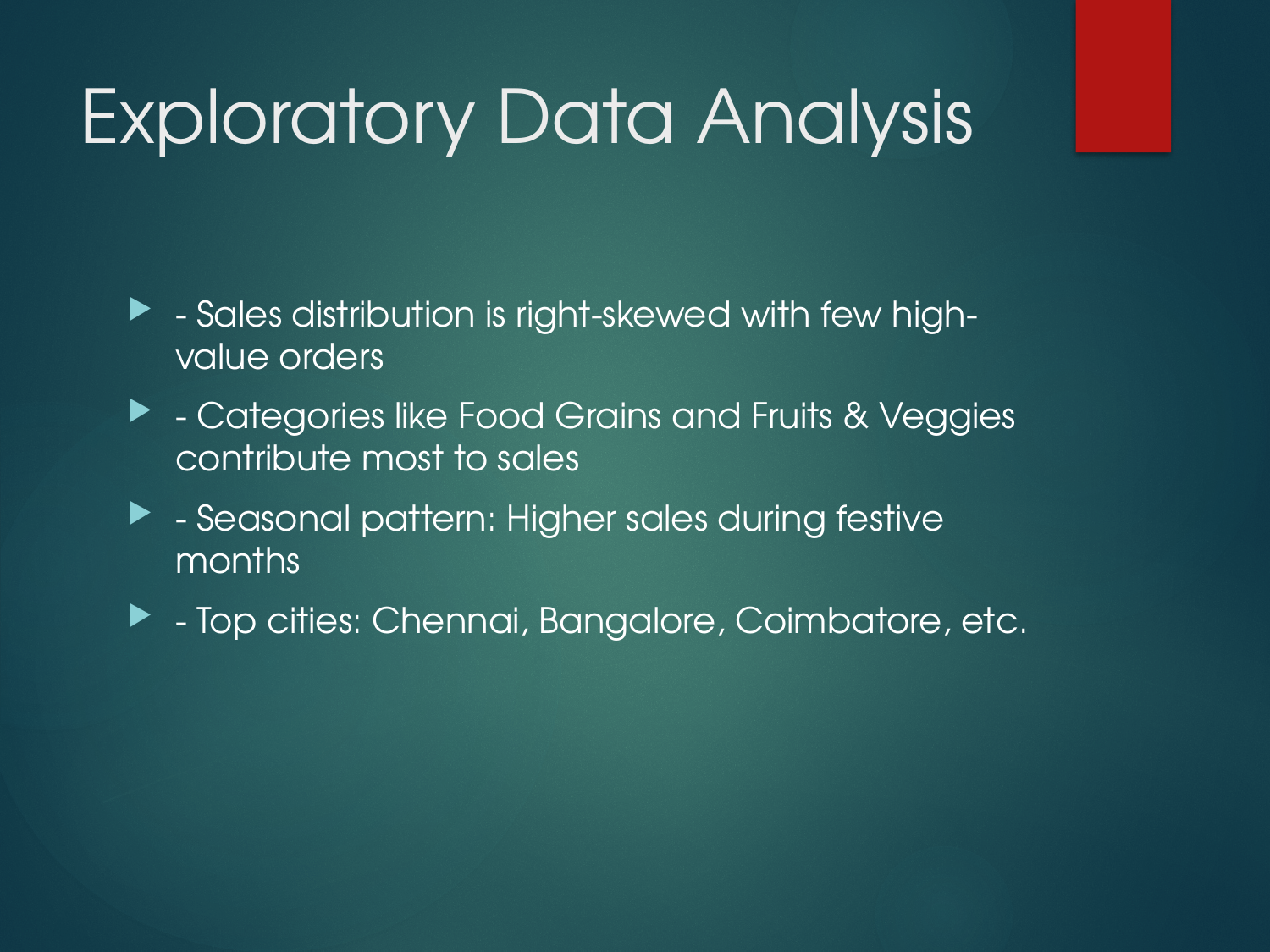

# Exploratory Data Analysis
- Sales distribution is right-skewed with few high-value orders
- Categories like Food Grains and Fruits & Veggies contribute most to sales
- Seasonal pattern: Higher sales during festive months
- Top cities: Chennai, Bangalore, Coimbatore, etc.